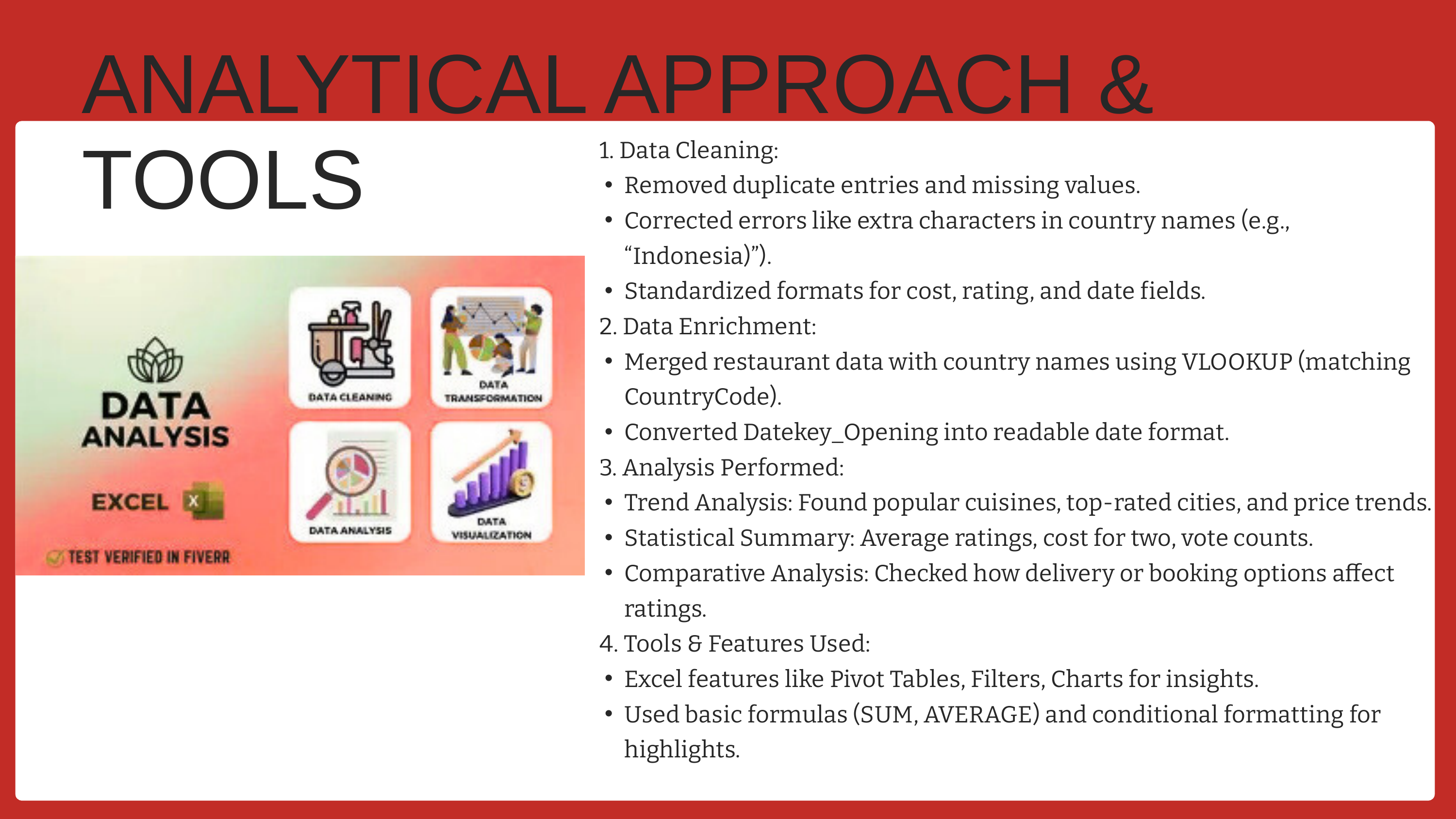

ANALYTICAL APPROACH & TOOLS

   1. Data Cleaning:
Removed duplicate entries and missing values.
Corrected errors like extra characters in country names (e.g., “Indonesia)”).
Standardized formats for cost, rating, and date fields.
   2. Data Enrichment:
Merged restaurant data with country names using VLOOKUP (matching CountryCode).
Converted Datekey_Opening into readable date format.
   3. Analysis Performed:
Trend Analysis: Found popular cuisines, top-rated cities, and price trends.
Statistical Summary: Average ratings, cost for two, vote counts.
Comparative Analysis: Checked how delivery or booking options affect ratings.
   4. Tools & Features Used:
Excel features like Pivot Tables, Filters, Charts for insights.
Used basic formulas (SUM, AVERAGE) and conditional formatting for highlights.